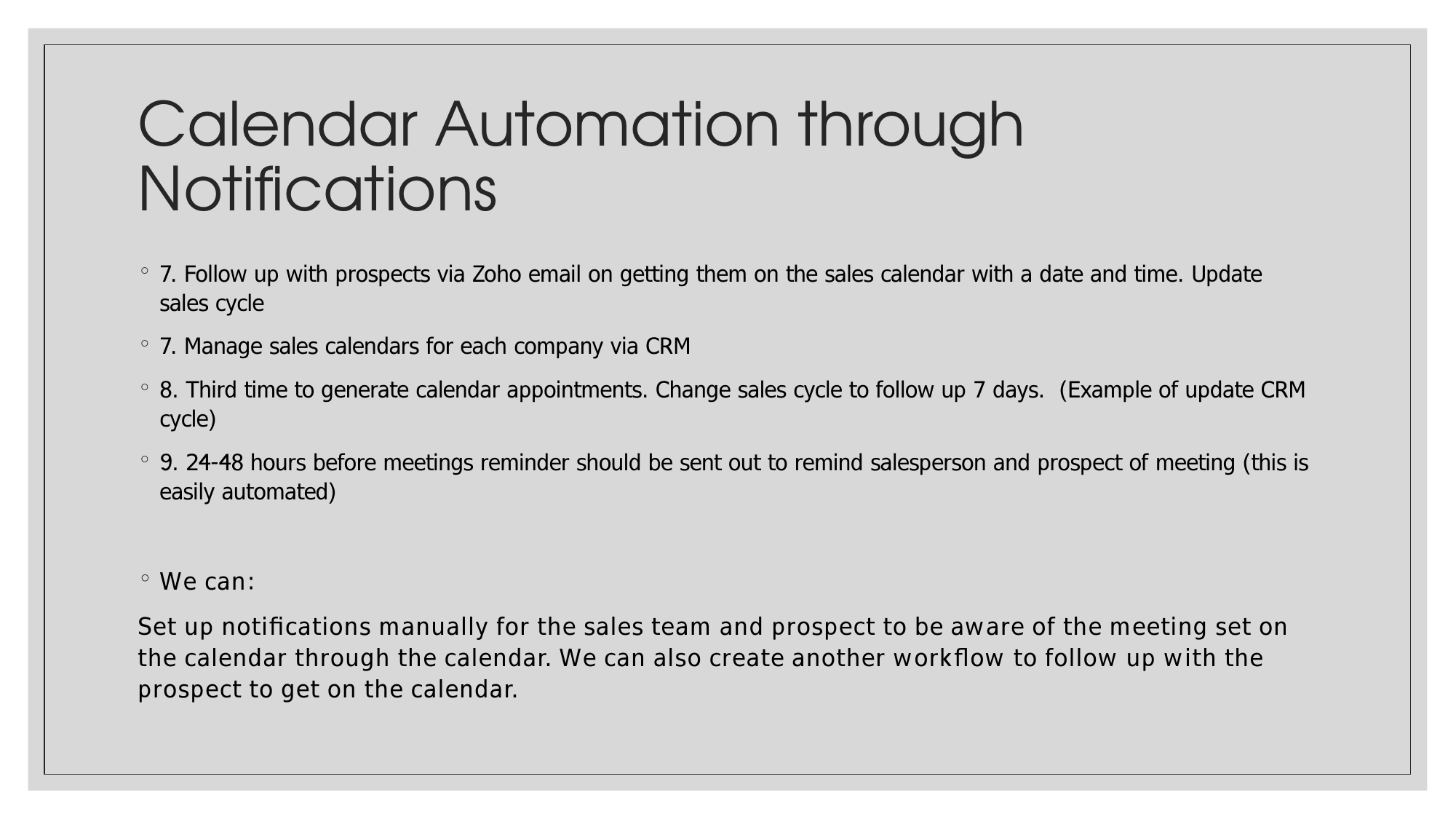

# Calendar Automation through Notifications
7. Follow up with prospects via Zoho email on getting them on the sales calendar with a date and time. Update sales cycle
7. Manage sales calendars for each company via CRM
8. Third time to generate calendar appointments. Change sales cycle to follow up 7 days.  (Example of update CRM cycle)
9. 24-48 hours before meetings reminder should be sent out to remind salesperson and prospect of meeting (this is easily automated)

We can:
Set up notifications manually for the sales team and prospect to be aware of the meeting set on the calendar through the calendar. We can also create another workflow to follow up with the prospect to get on the calendar.